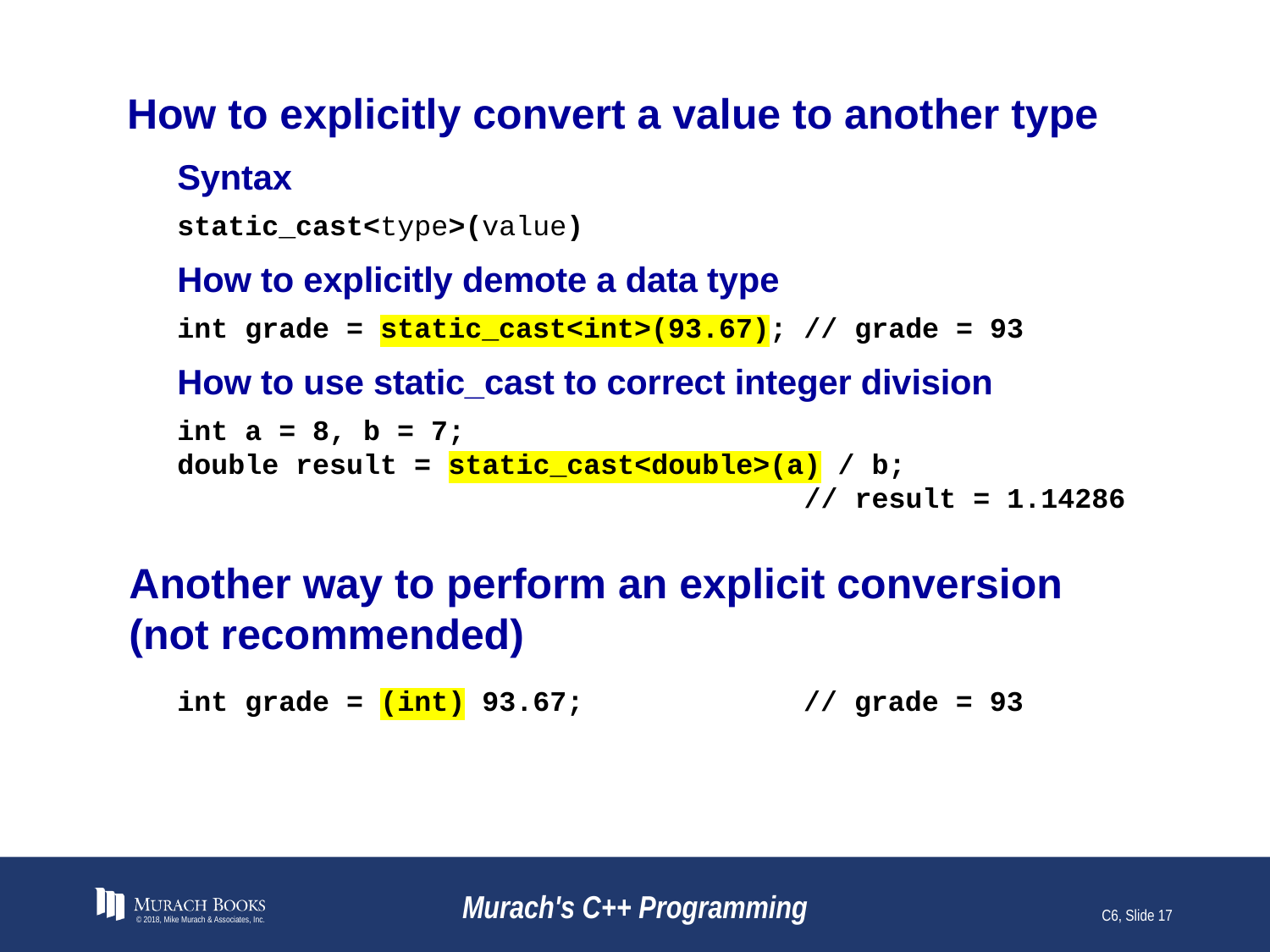

# How to explicitly convert a value to another type
Syntax
static_cast<type>(value)
How to explicitly demote a data type
int grade = static_cast<int>(93.67); // grade = 93
How to use static_cast to correct integer division
int a = 8, b = 7;
double result = static_cast<double>(a) / b;
                                     // result = 1.14286

Another way to perform an explicit conversion (not recommended)

int grade = (int) 93.67;             // grade = 93
© 2018, Mike Murach & Associates, Inc.
Murach's C++ Programming

C6, Slide 17